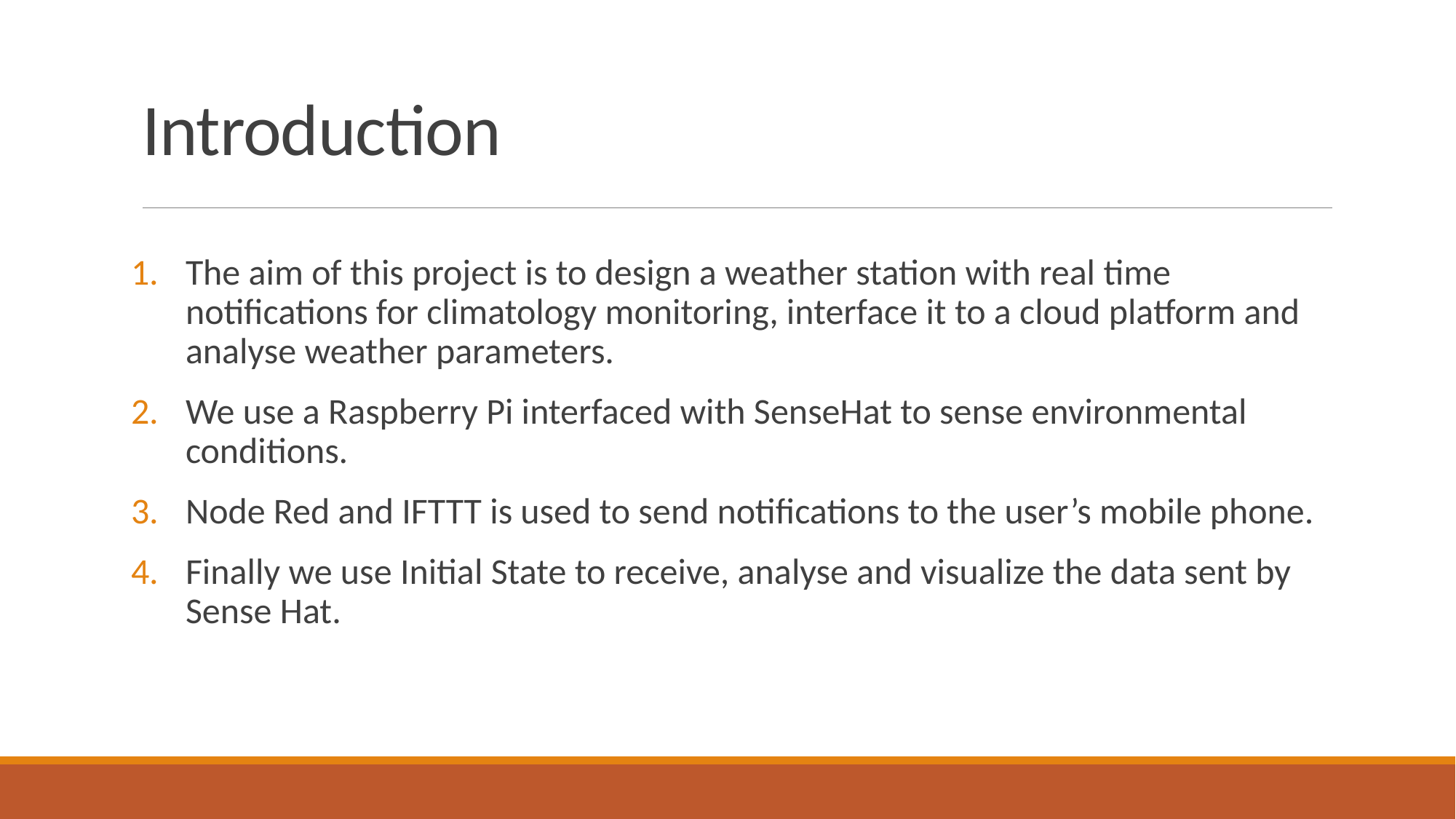

# Introduction
The aim of this project is to design a weather station with real time notifications for climatology monitoring, interface it to a cloud platform and analyse weather parameters.
We use a Raspberry Pi interfaced with SenseHat to sense environmental conditions.
Node Red and IFTTT is used to send notifications to the user’s mobile phone.
Finally we use Initial State to receive, analyse and visualize the data sent by Sense Hat.